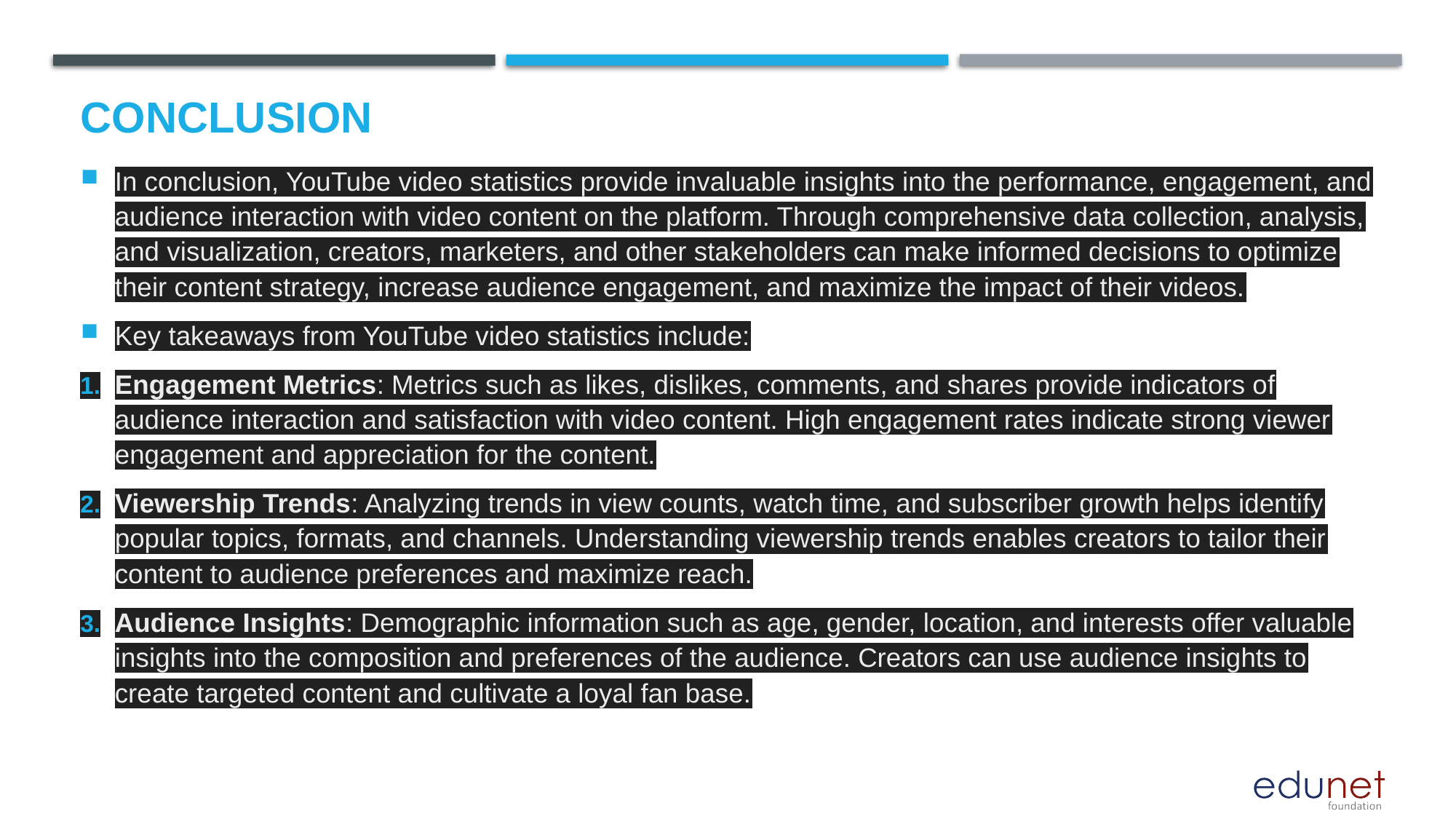

# Conclusion
In conclusion, YouTube video statistics provide invaluable insights into the performance, engagement, and audience interaction with video content on the platform. Through comprehensive data collection, analysis, and visualization, creators, marketers, and other stakeholders can make informed decisions to optimize their content strategy, increase audience engagement, and maximize the impact of their videos.
Key takeaways from YouTube video statistics include:
Engagement Metrics: Metrics such as likes, dislikes, comments, and shares provide indicators of audience interaction and satisfaction with video content. High engagement rates indicate strong viewer engagement and appreciation for the content.
Viewership Trends: Analyzing trends in view counts, watch time, and subscriber growth helps identify popular topics, formats, and channels. Understanding viewership trends enables creators to tailor their content to audience preferences and maximize reach.
Audience Insights: Demographic information such as age, gender, location, and interests offer valuable insights into the composition and preferences of the audience. Creators can use audience insights to create targeted content and cultivate a loyal fan base.